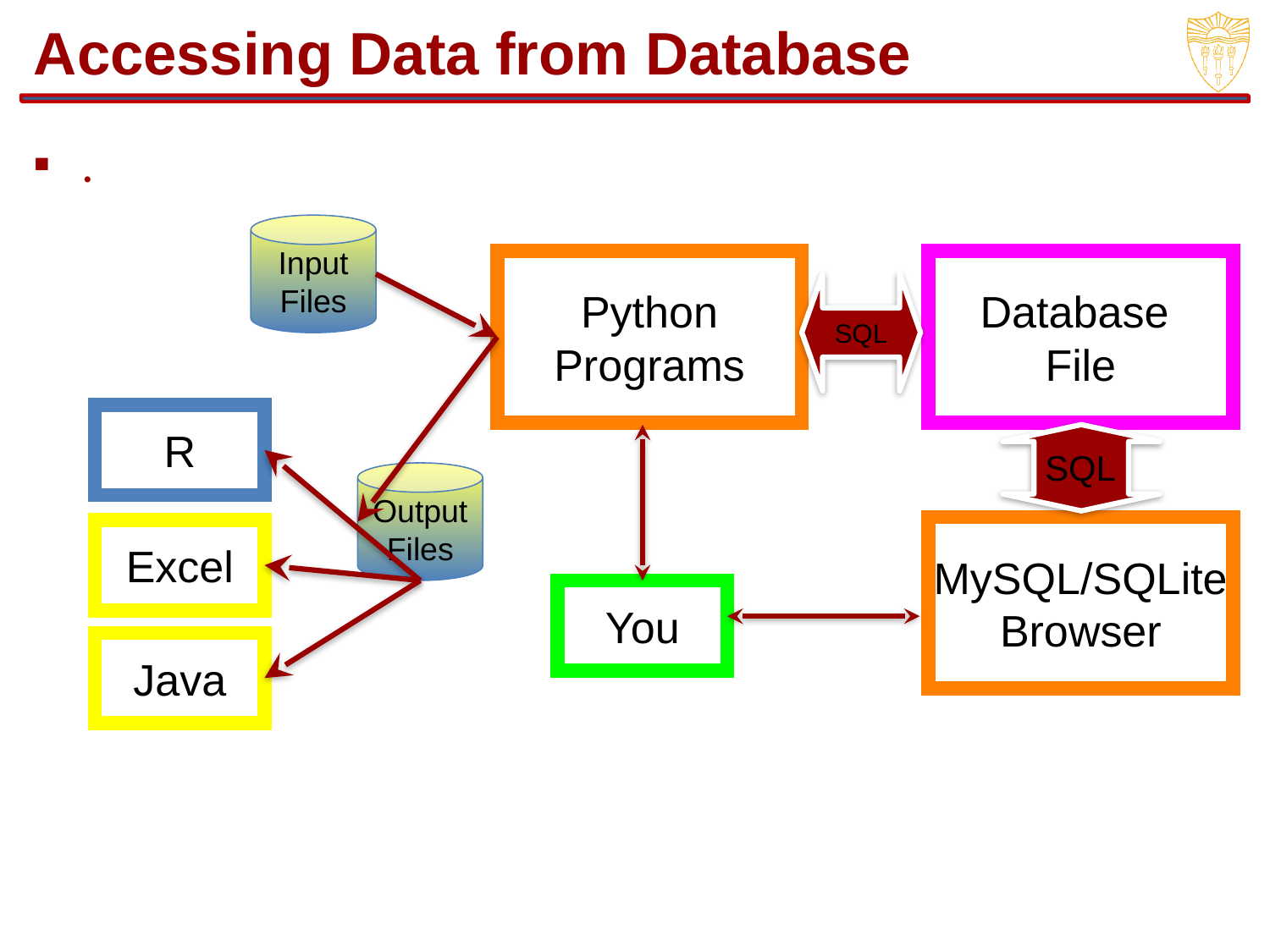

# Accessing Data from Database
.
Input
Files
Python
Programs
Database
File
SQL

R
SQL
Output
Files
MySQL/SQLite
Browser
Excel
You
Java